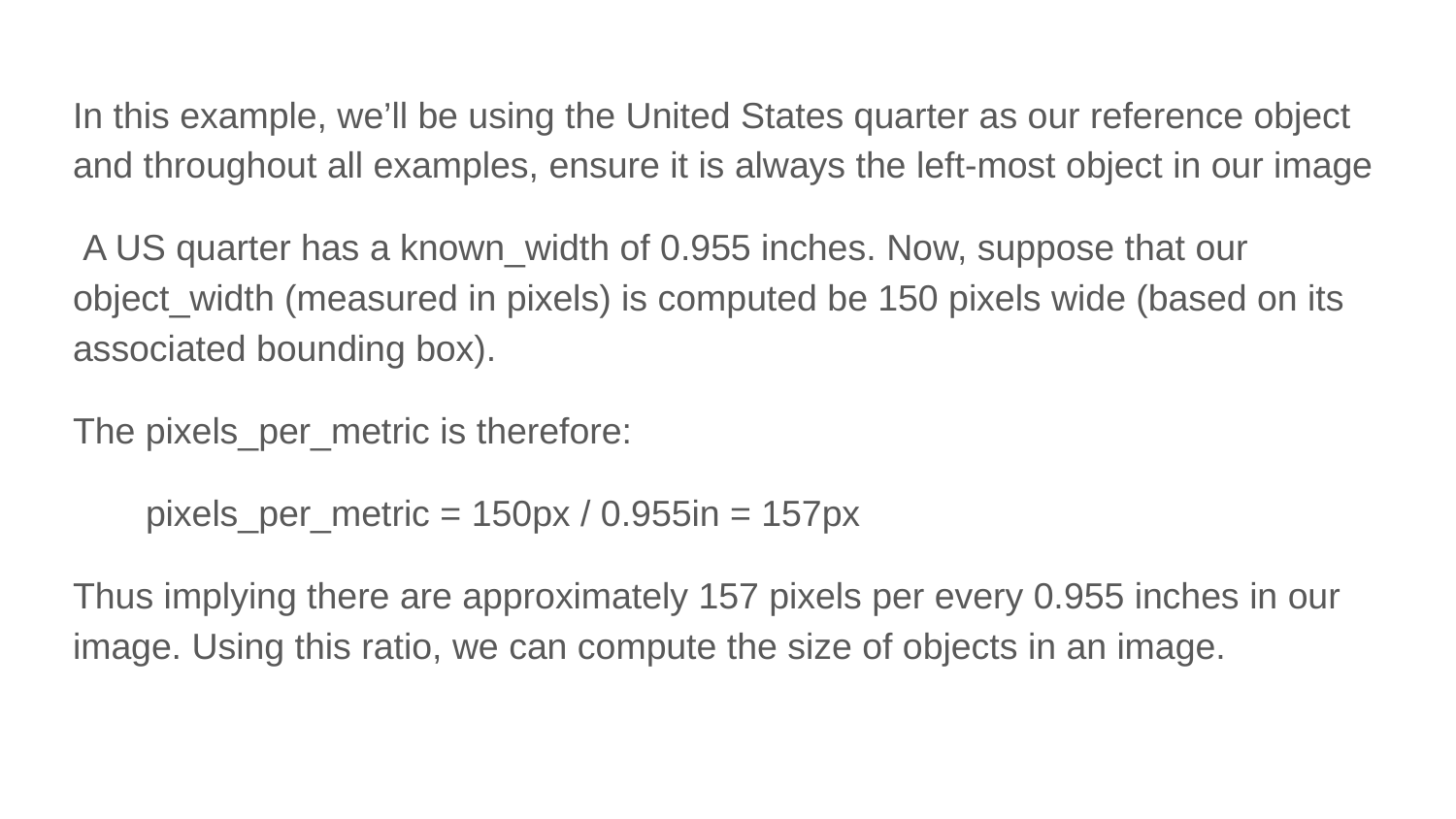

In this example, we’ll be using the United States quarter as our reference object and throughout all examples, ensure it is always the left-most object in our image
 A US quarter has a known_width of 0.955 inches. Now, suppose that our object_width (measured in pixels) is computed be 150 pixels wide (based on its associated bounding box).
The pixels_per_metric is therefore:
pixels_per_metric = 150px / 0.955in = 157px
Thus implying there are approximately 157 pixels per every 0.955 inches in our image. Using this ratio, we can compute the size of objects in an image.